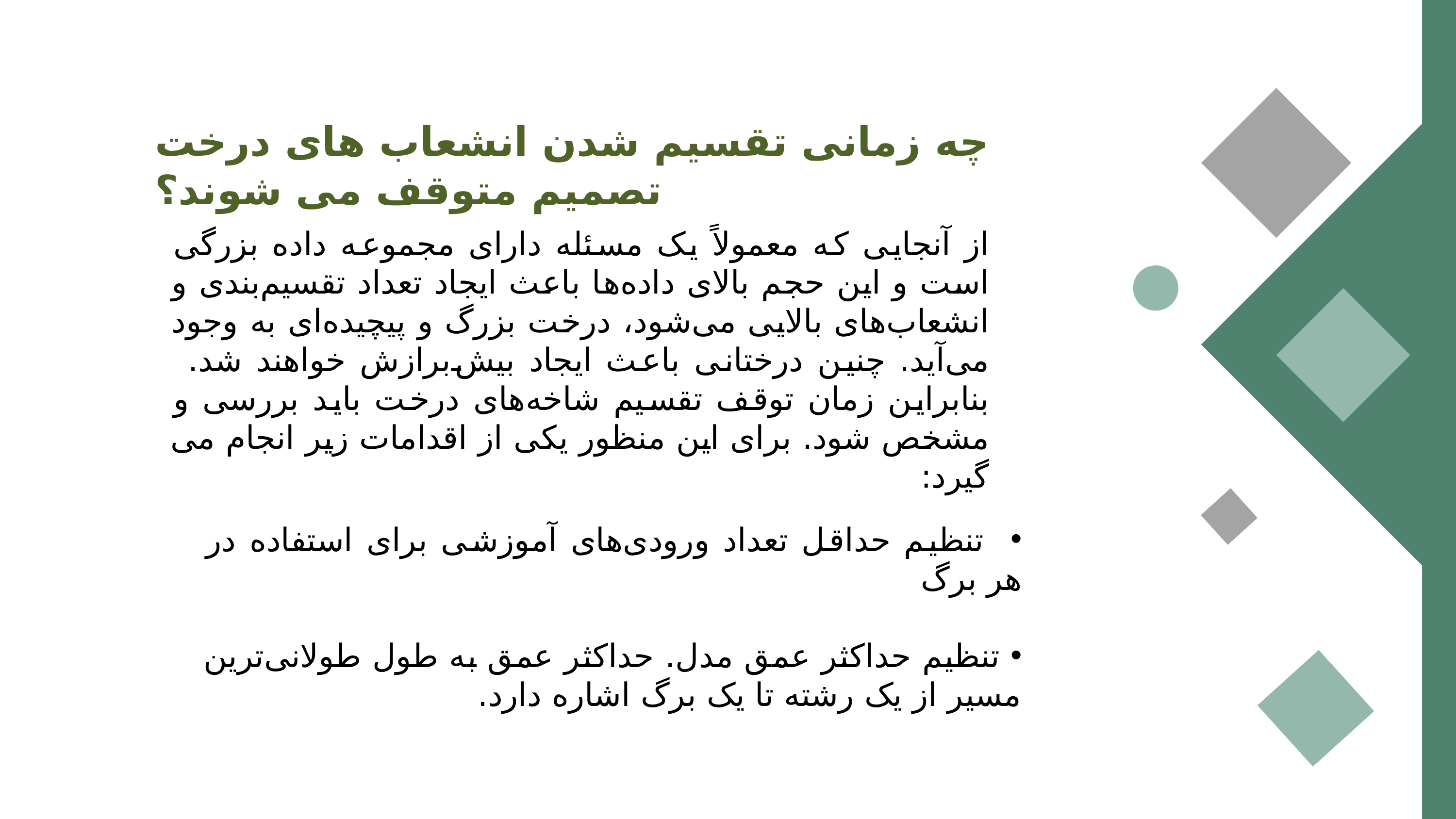

چه زمانی تقسیم شدن انشعاب های درخت تصمیم متوقف می شوند؟

از آنجایی که معمولاً یک مسئله دارای مجموعه داده بزرگی است و این حجم بالای داده‌ها باعث ایجاد تعداد تقسیم‌بندی و انشعاب‌های بالایی می‌شود، درخت بزرگ و پیچیده‌ای به وجود می‌آید. چنین درختانی باعث ایجاد بیش‌برازش خواهند شد.  بنابراین زمان توقف تقسیم شاخه‌های درخت باید بررسی و مشخص شود. برای این منظور یکی از اقدامات زیر انجام می گیرد:

  تنظیم حداقل تعداد ورودی‌های آموزشی برای استفاده در هر برگ

 تنظیم حداکثر عمق مدل. حداکثر عمق به طول طولانی‌ترین مسیر از یک رشته تا یک برگ اشاره دارد.